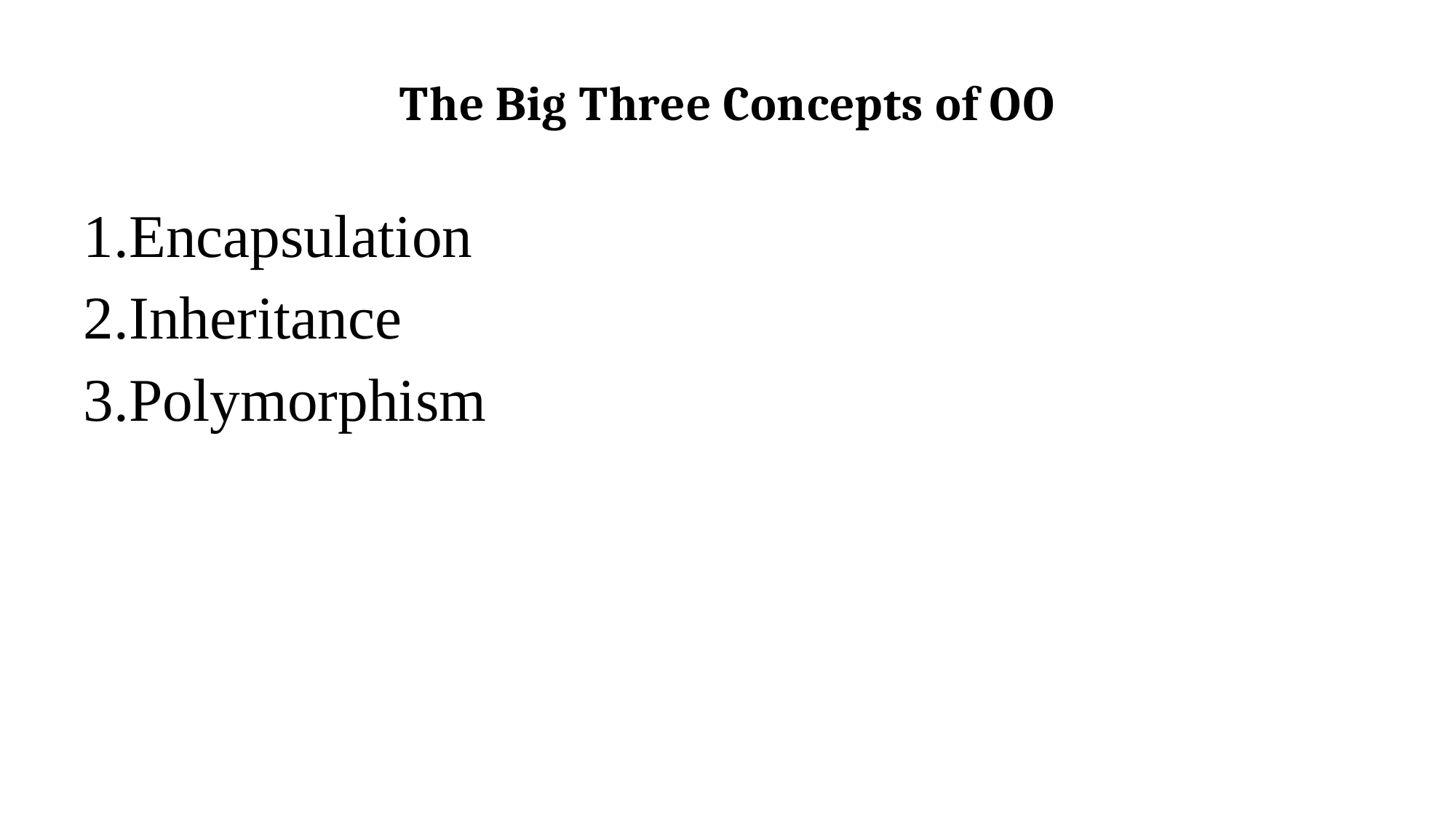

# The Big Three Concepts of OO
Encapsulation
Inheritance
Polymorphism